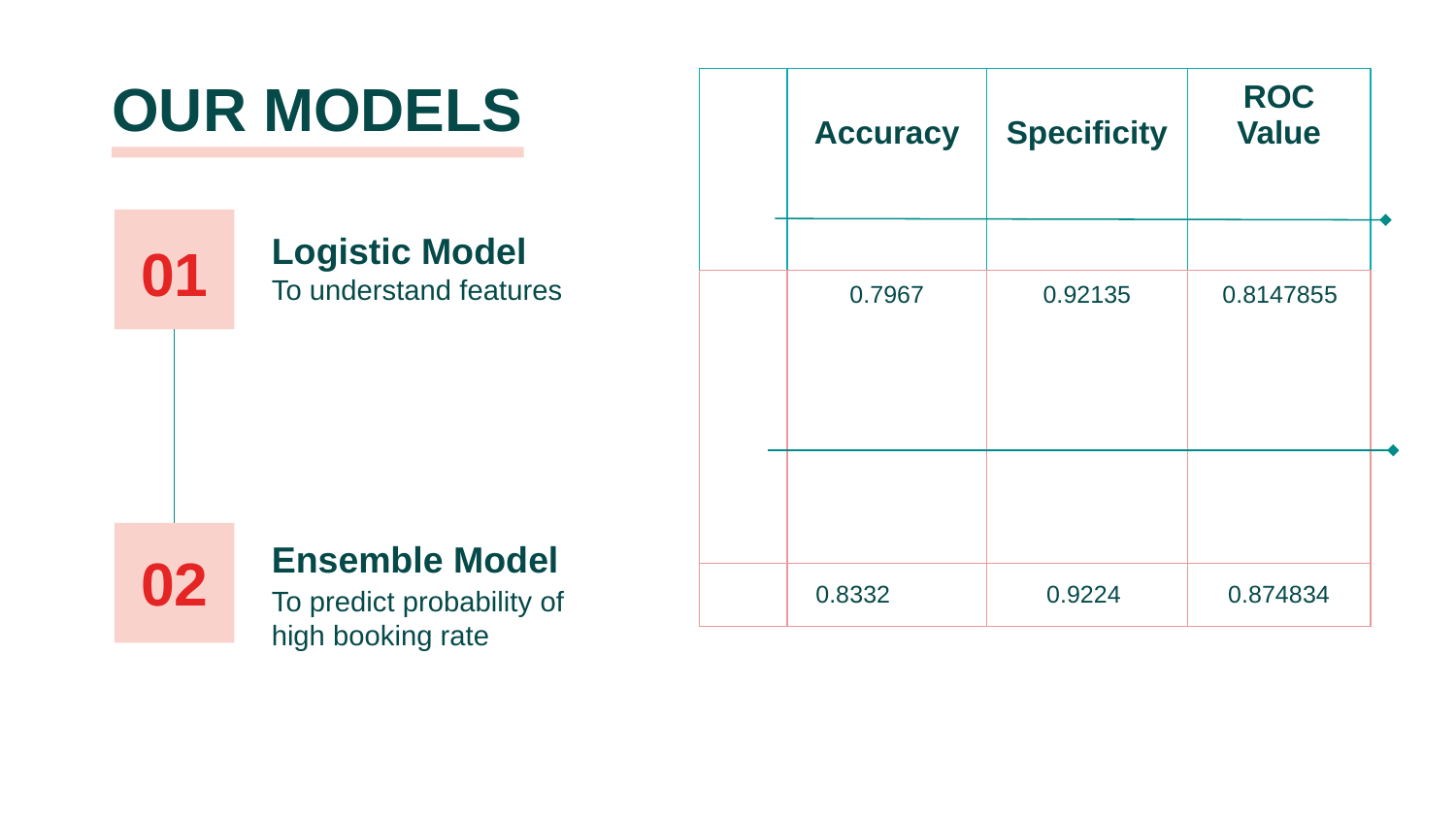

# OUR MODELS
|  | Accuracy | Specificity | ROC Value |
| --- | --- | --- | --- |
|  | 0.7967 | 0.92135 | 0.8147855 |
|  | 0.8332 | 0.9224 | 0.874834 |

Logistic Model
01
To understand features

Ensemble Model
02
To predict probability of high booking rate